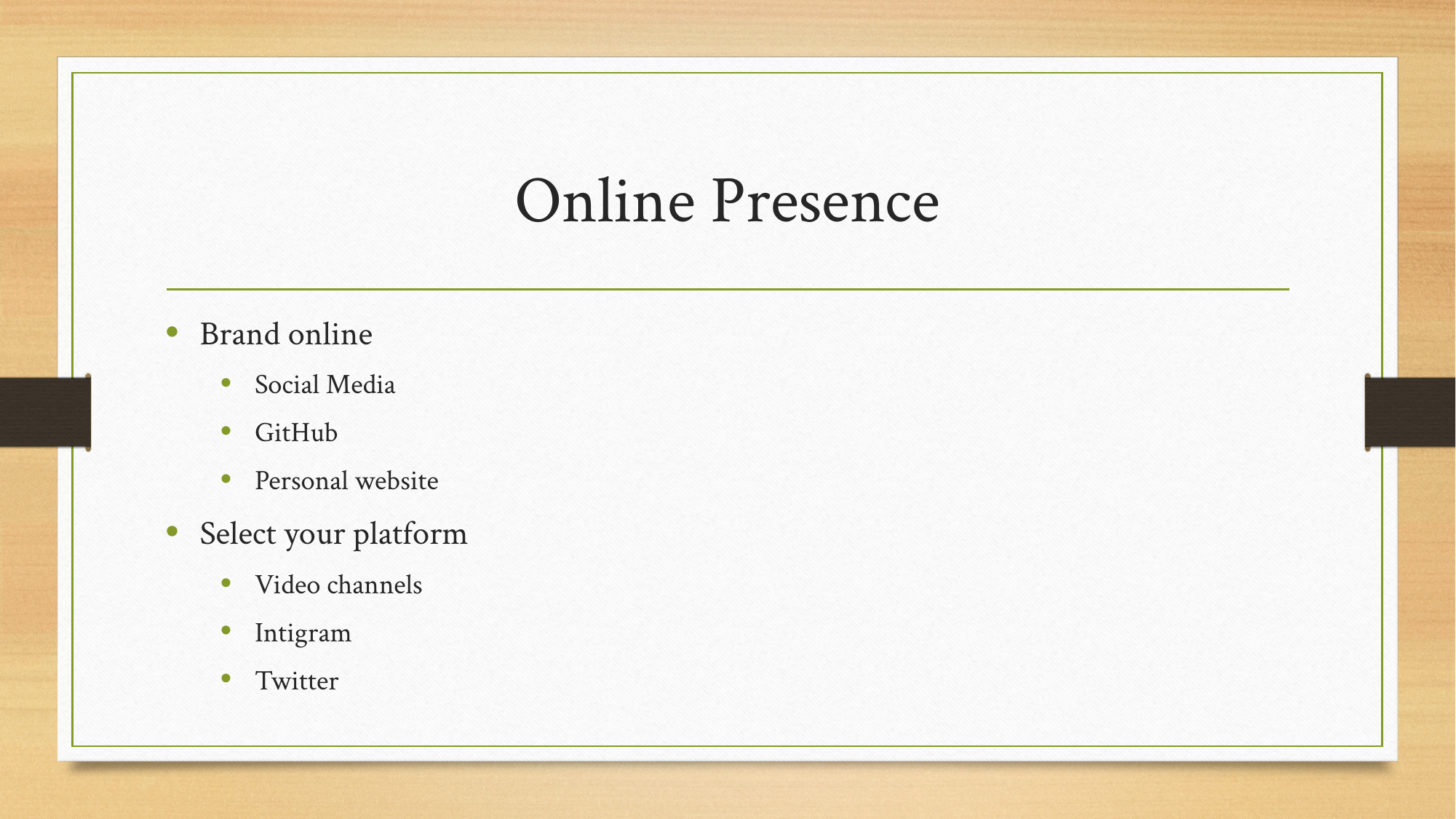

# Online Presence
Brand online
Social Media
GitHub
Personal website
Select your platform
Video channels
Intigram
Twitter